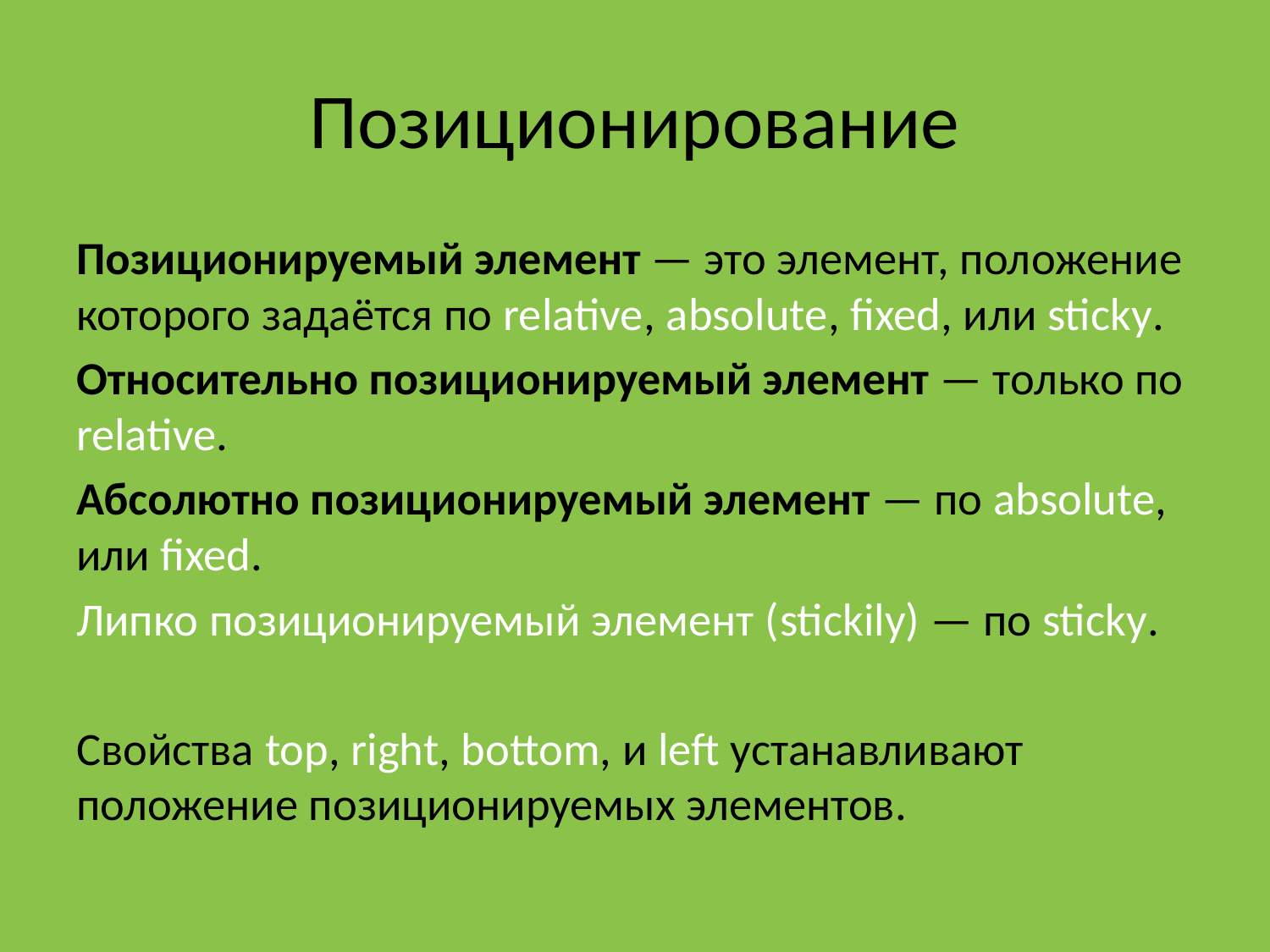

# Позиционирование
Позиционируемый элемент — это элемент, положение которого задаётся по relative, absolute, fixed, или sticky.
Относительно позиционируемый элемент — только по relative.
Абсолютно позиционируемый элемент — по absolute, или fixed.
Липко позиционируемый элемент (stickily) — по sticky.

Свойства top, right, bottom, и left устанавливают положение позиционируемых элементов.